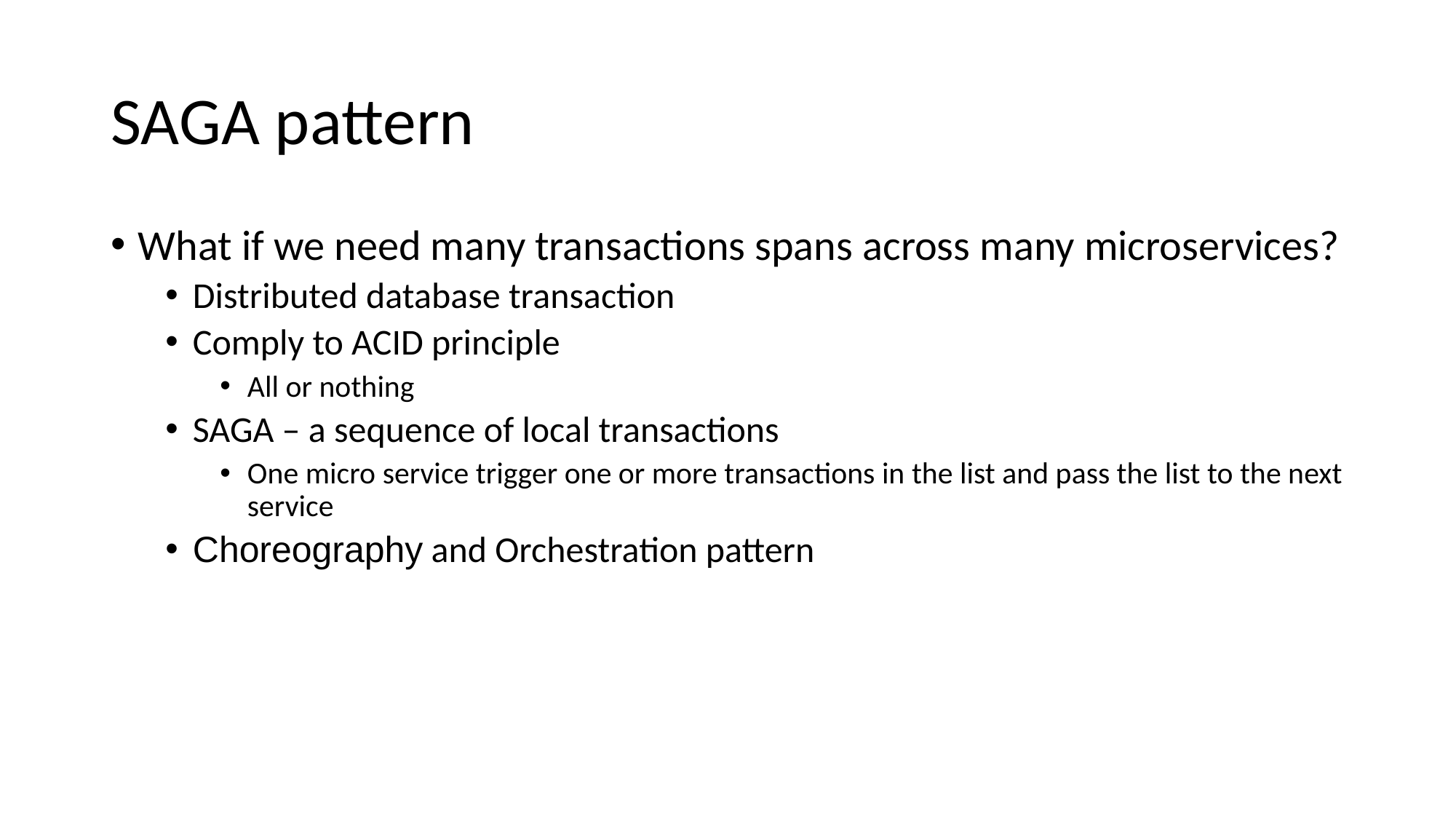

# SAGA pattern
What if we need many transactions spans across many microservices?
Distributed database transaction
Comply to ACID principle
All or nothing
SAGA – a sequence of local transactions
One micro service trigger one or more transactions in the list and pass the list to the next service
Choreography and Orchestration pattern